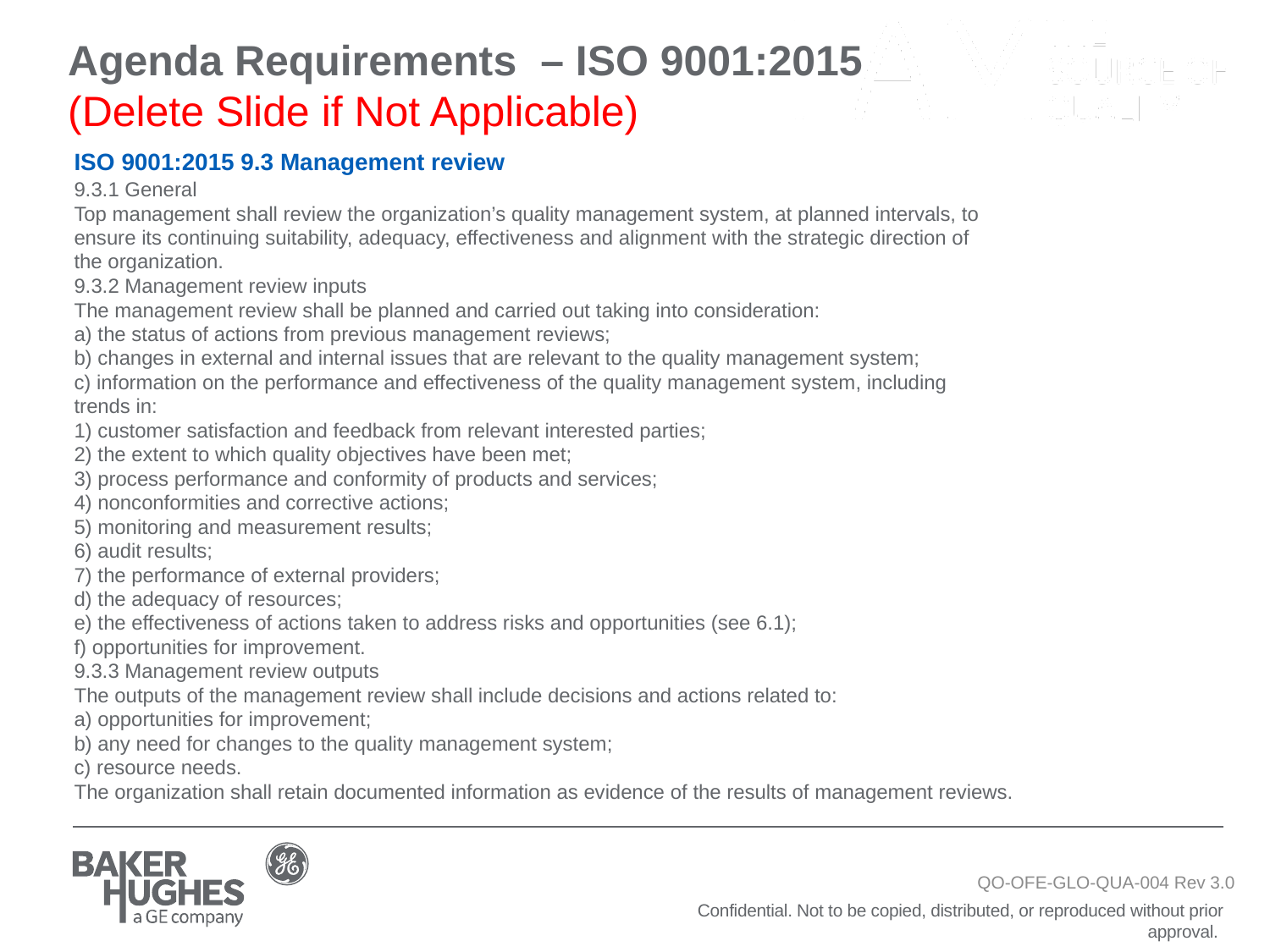

Agenda Requirements  – ISO 9001:2015
(Delete Slide if Not Applicable)
ISO 9001:2015 9.3 Management review
9.3.1 General
Top management shall review the organization’s quality management system, at planned intervals, to
ensure its continuing suitability, adequacy, effectiveness and alignment with the strategic direction of
the organization.
9.3.2 Management review inputs
The management review shall be planned and carried out taking into consideration:
a) the status of actions from previous management reviews;
b) changes in external and internal issues that are relevant to the quality management system;
c) information on the performance and effectiveness of the quality management system, including
trends in:
1) customer satisfaction and feedback from relevant interested parties;
2) the extent to which quality objectives have been met;
3) process performance and conformity of products and services;
4) nonconformities and corrective actions;
5) monitoring and measurement results;
6) audit results;
7) the performance of external providers;
d) the adequacy of resources;
e) the effectiveness of actions taken to address risks and opportunities (see 6.1);
f) opportunities for improvement.
9.3.3 Management review outputs
The outputs of the management review shall include decisions and actions related to:
a) opportunities for improvement;
b) any need for changes to the quality management system;
c) resource needs.
The organization shall retain documented information as evidence of the results of management reviews.
QO-OFE-GLO-QUA-004 Rev 3.0